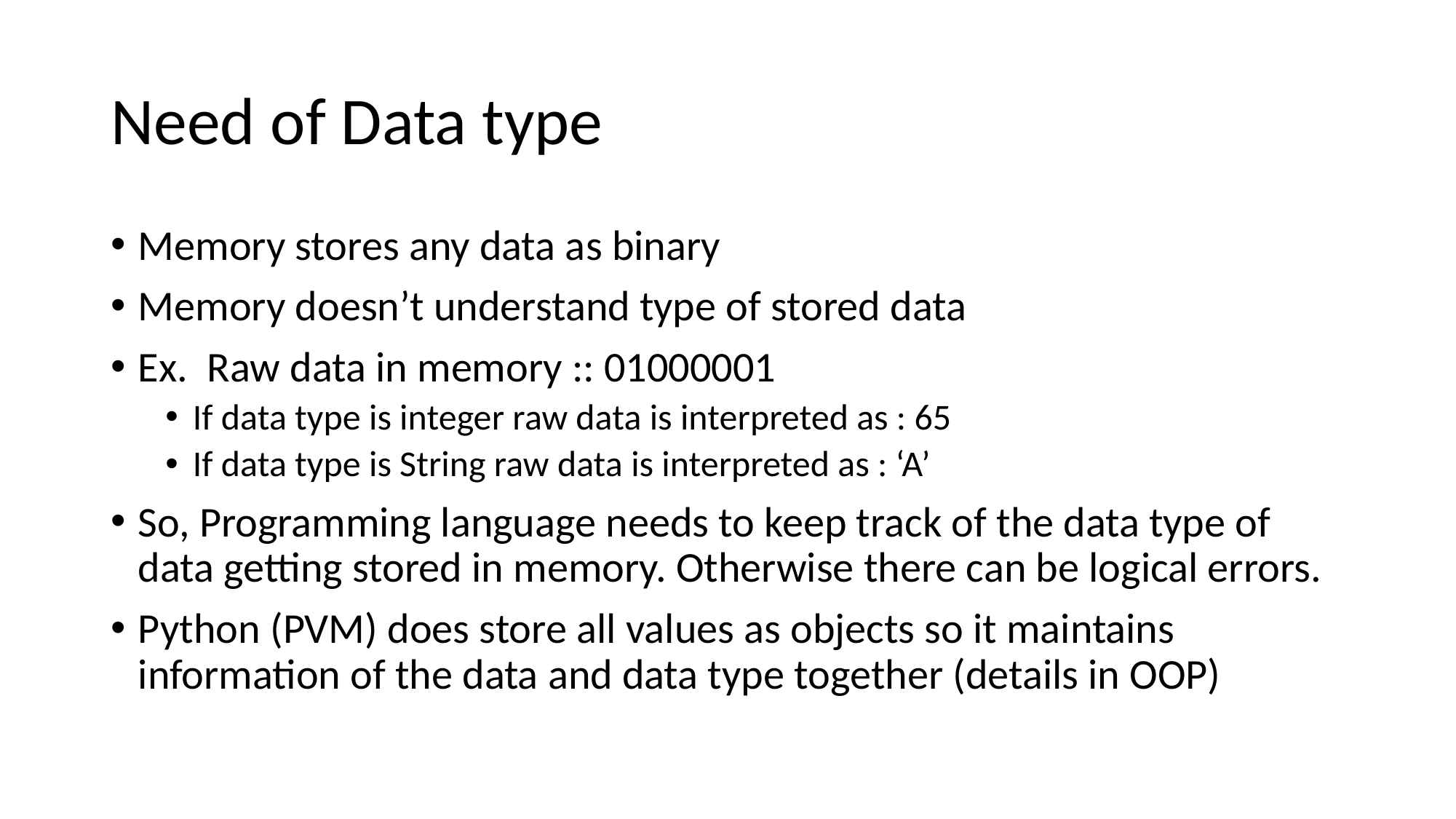

# Need of Data type
Memory stores any data as binary
Memory doesn’t understand type of stored data
Ex.  Raw data in memory :: 01000001
If data type is integer raw data is interpreted as : 65
If data type is String raw data is interpreted as : ‘A’
So, Programming language needs to keep track of the data type of data getting stored in memory. Otherwise there can be logical errors.
Python (PVM) does store all values as objects so it maintains information of the data and data type together (details in OOP)